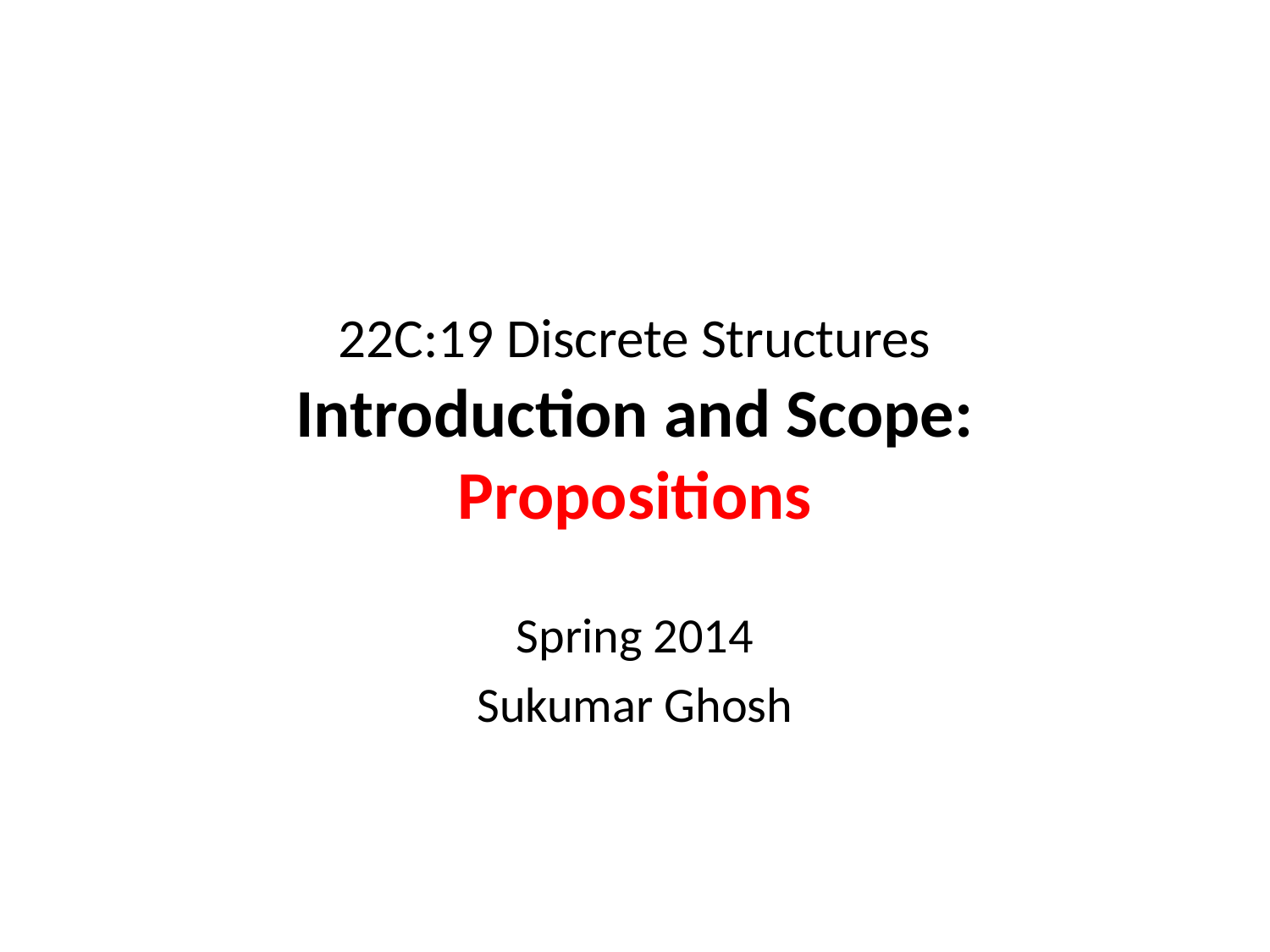

# 22C:19 Discrete Structures Introduction and Scope: Propositions
Spring 2014
Sukumar Ghosh